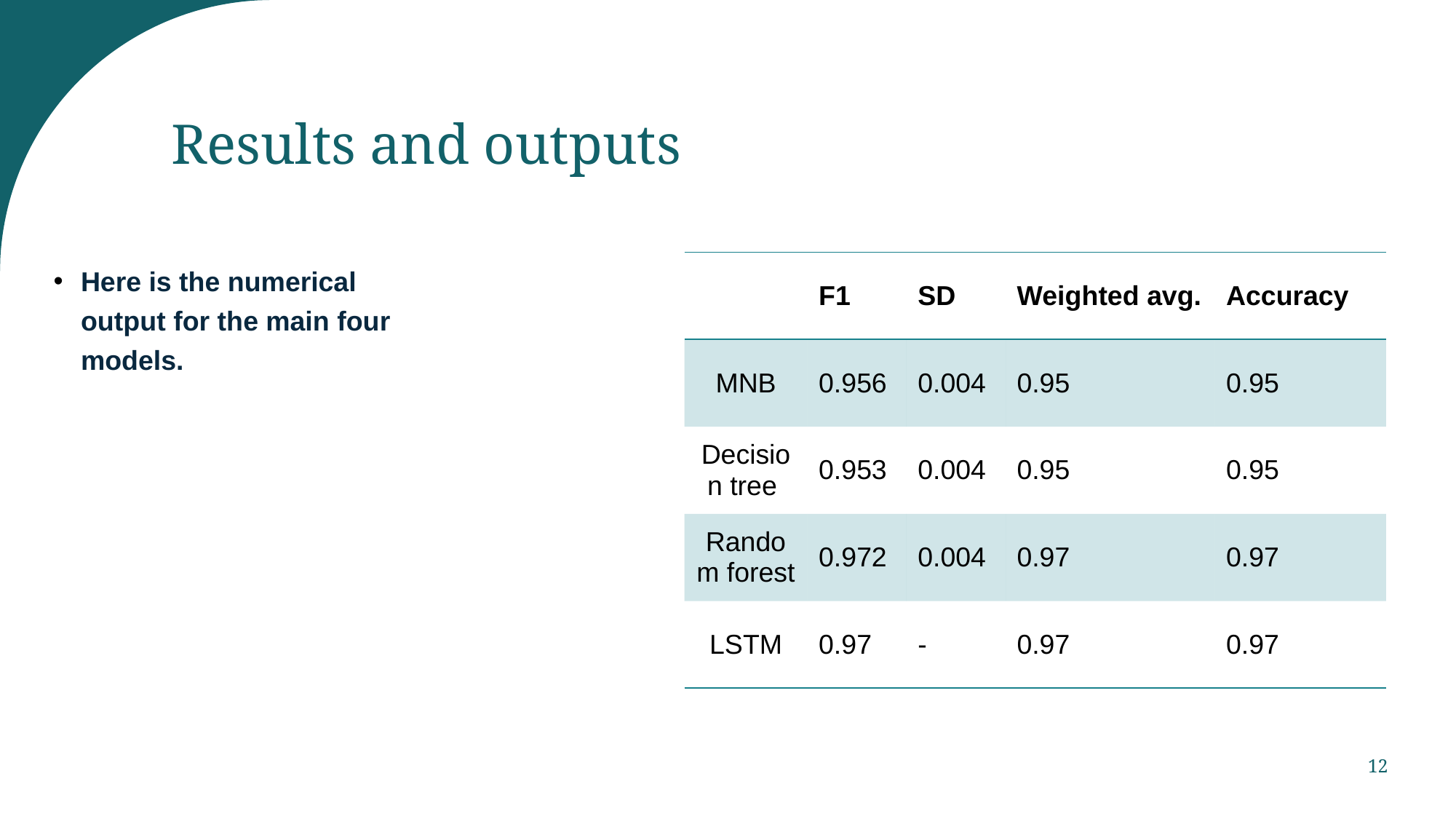

# Results and outputs
Here is the numerical output for the main four models.
|  | F1 | SD | Weighted avg. | Accuracy |
| --- | --- | --- | --- | --- |
| MNB | 0.956 | 0.004 | 0.95 | 0.95 |
| Decision tree | 0.953 | 0.004 | 0.95 | 0.95 |
| Random forest | 0.972 | 0.004 | 0.97 | 0.97 |
| LSTM | 0.97 | - | 0.97 | 0.97 |
12